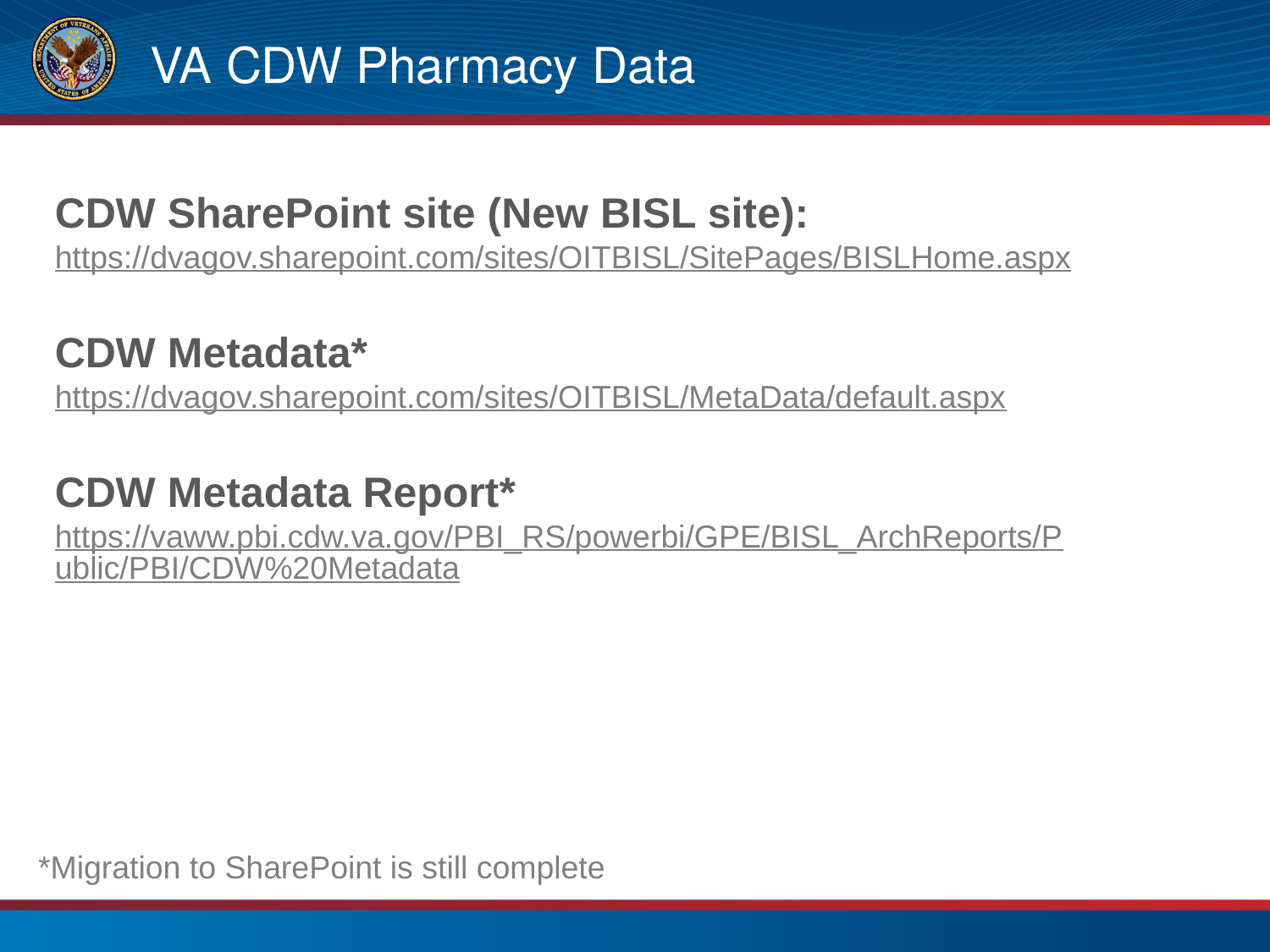

# VA CDW Pharmacy Data
CDW SharePoint site (New BISL site):
https://dvagov.sharepoint.com/sites/OITBISL/SitePages/BISLHome.aspx

CDW Metadata*
https://dvagov.sharepoint.com/sites/OITBISL/MetaData/default.aspx

CDW Metadata Report*
https://vaww.pbi.cdw.va.gov/PBI_RS/powerbi/GPE/BISL_ArchReports/Public/PBI/CDW%20Metadata

*Migration to SharePoint is still complete